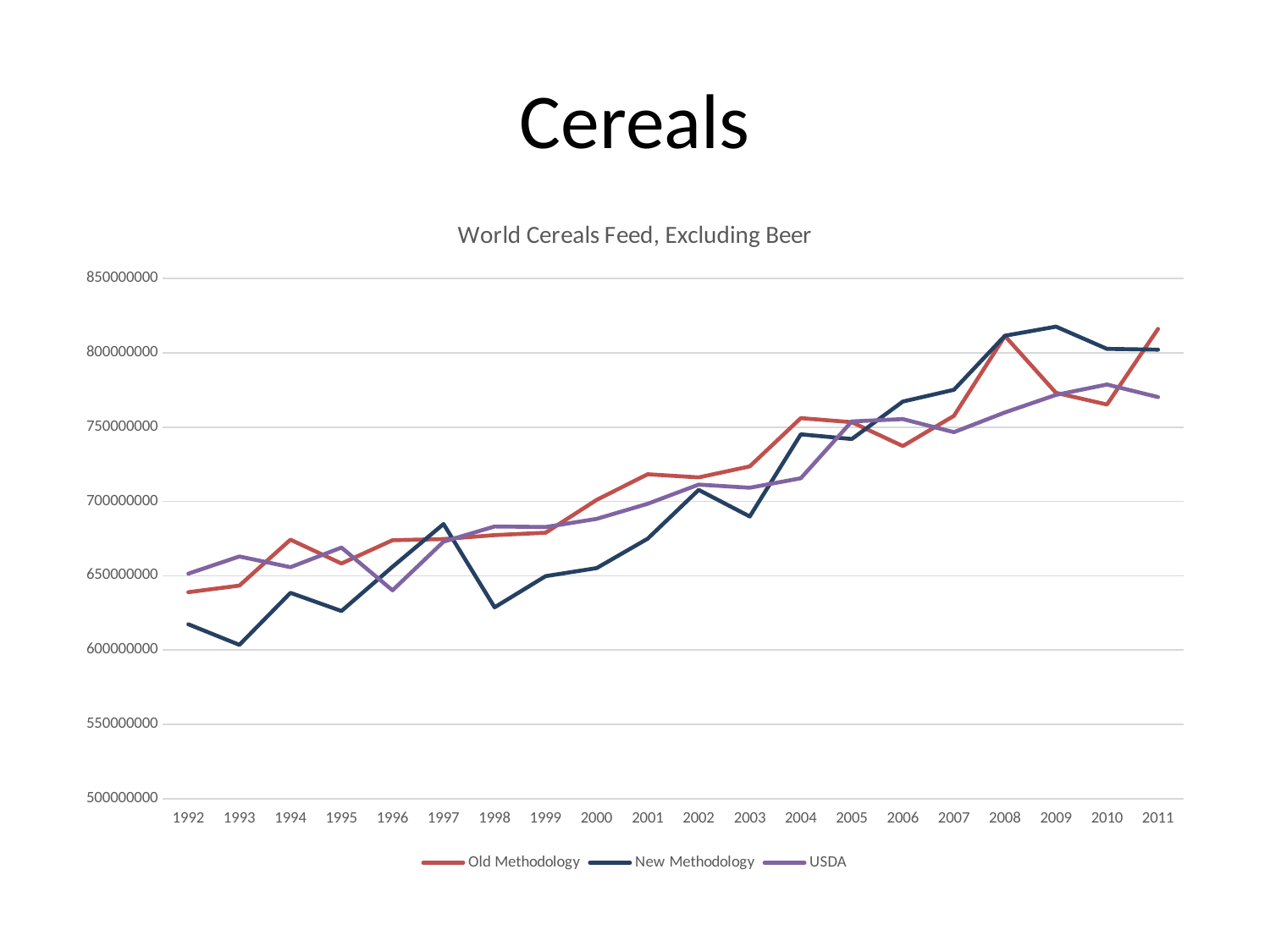

# Cereals

### Chart: World Cereals Feed, Excluding Beer

| Category | Old Methodology | New Methodology | USDA |
|---|---|---|---|
| 1992 | 638893811.0 | 617295108.889079 | 651392000.0 |
| 1993 | 643355913.0 | 603445186.1245879 | 662956000.0 |
| 1994 | 674259943.0 | 638461137.5091461 | 655717000.0 |
| 1995 | 658205311.0 | 626213518.70348 | 668930000.0 |
| 1996 | 673857396.0 | 655997815.954796 | 640146000.0 |
| 1997 | 674634894.0 | 684817611.259827 | 672893000.0 |
| 1998 | 677345168.0 | 628723192.6773245 | 683148000.0 |
| 1999 | 678940673.0 | 649681472.9608909 | 682774000.0 |
| 2000 | 701033018.0 | 655102863.045097 | 688257000.0 |
| 2001 | 718302470.0 | 674887243.627024 | 698436000.0 |
| 2002 | 716167766.0 | 707787006.165832 | 711338000.0 |
| 2003 | 723569481.0 | 689877630.612952 | 709217000.0 |
| 2004 | 756064348.0 | 745149604.1418453 | 715622000.0 |
| 2005 | 753351719.0 | 742018066.955084 | 753837000.0 |
| 2006 | 737266279.0 | 767238617.3310151 | 755436000.0 |
| 2007 | 757567742.0 | 775118549.7526281 | 746618000.0 |
| 2008 | 811295976.0 | 811527706.600123 | 759907000.0 |
| 2009 | 773085756.0 | 817642333.9392359 | 771683000.0 |
| 2010 | 765221481.0 | 802658335.1751622 | 778685000.0 |
| 2011 | 816113113.0 | 802135630.756883 | 770221000.0 |